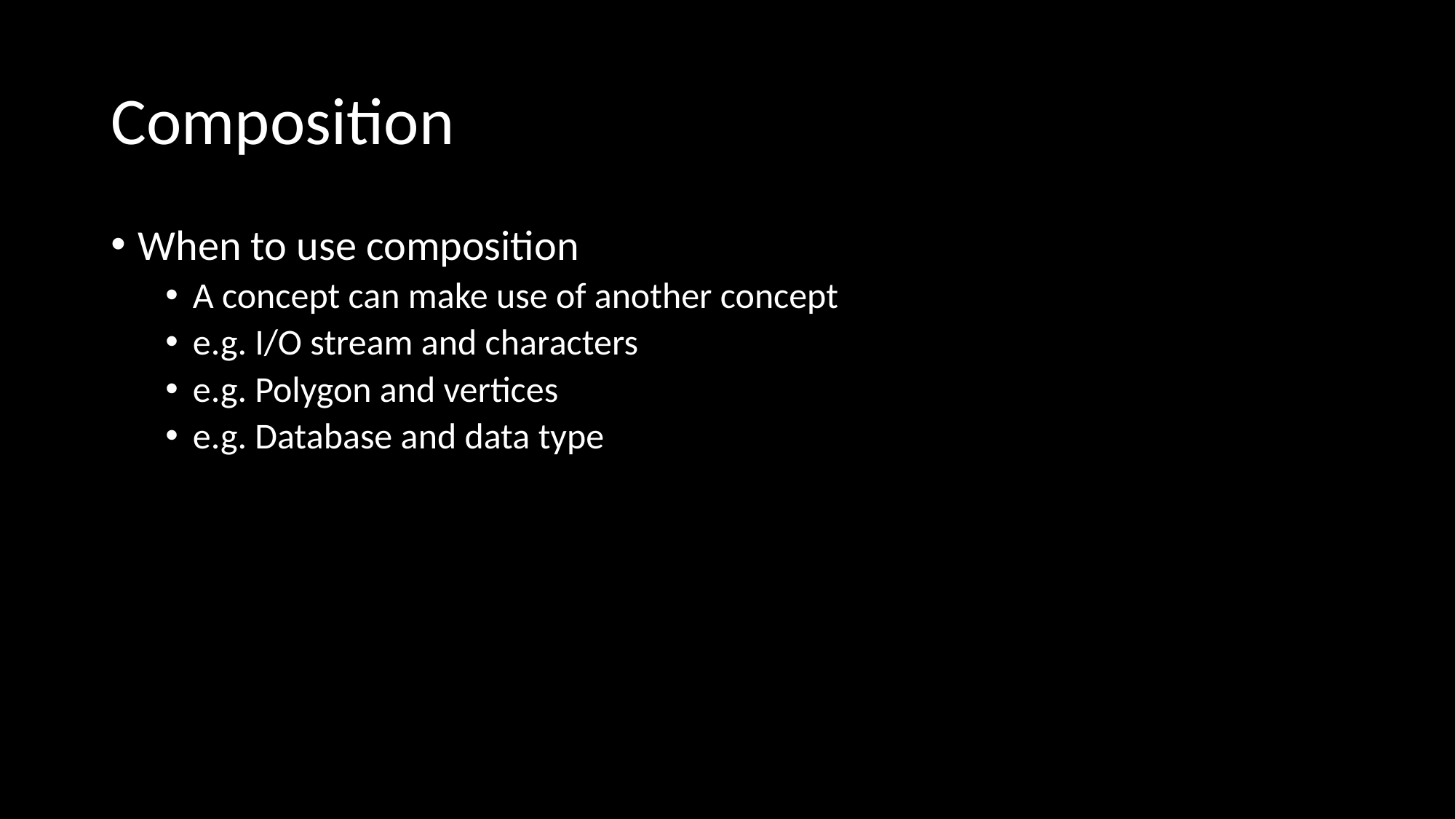

# Composition
When to use composition
A concept can make use of another concept
e.g. I/O stream and characters
e.g. Polygon and vertices
e.g. Database and data type